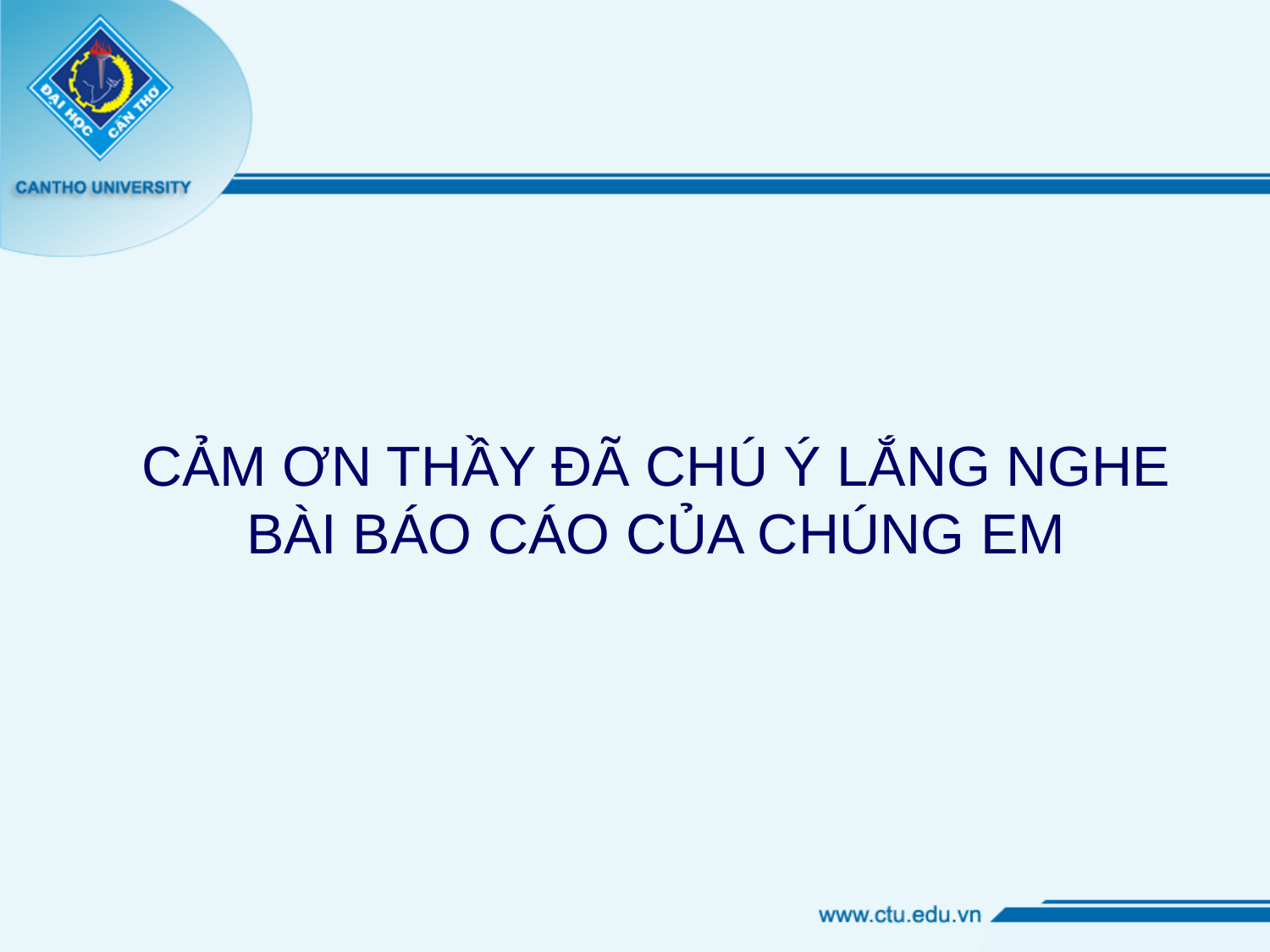

CẢM ƠN THẦY ĐÃ CHÚ Ý LẮNG NGHE BÀI BÁO CÁO CỦA CHÚNG EM